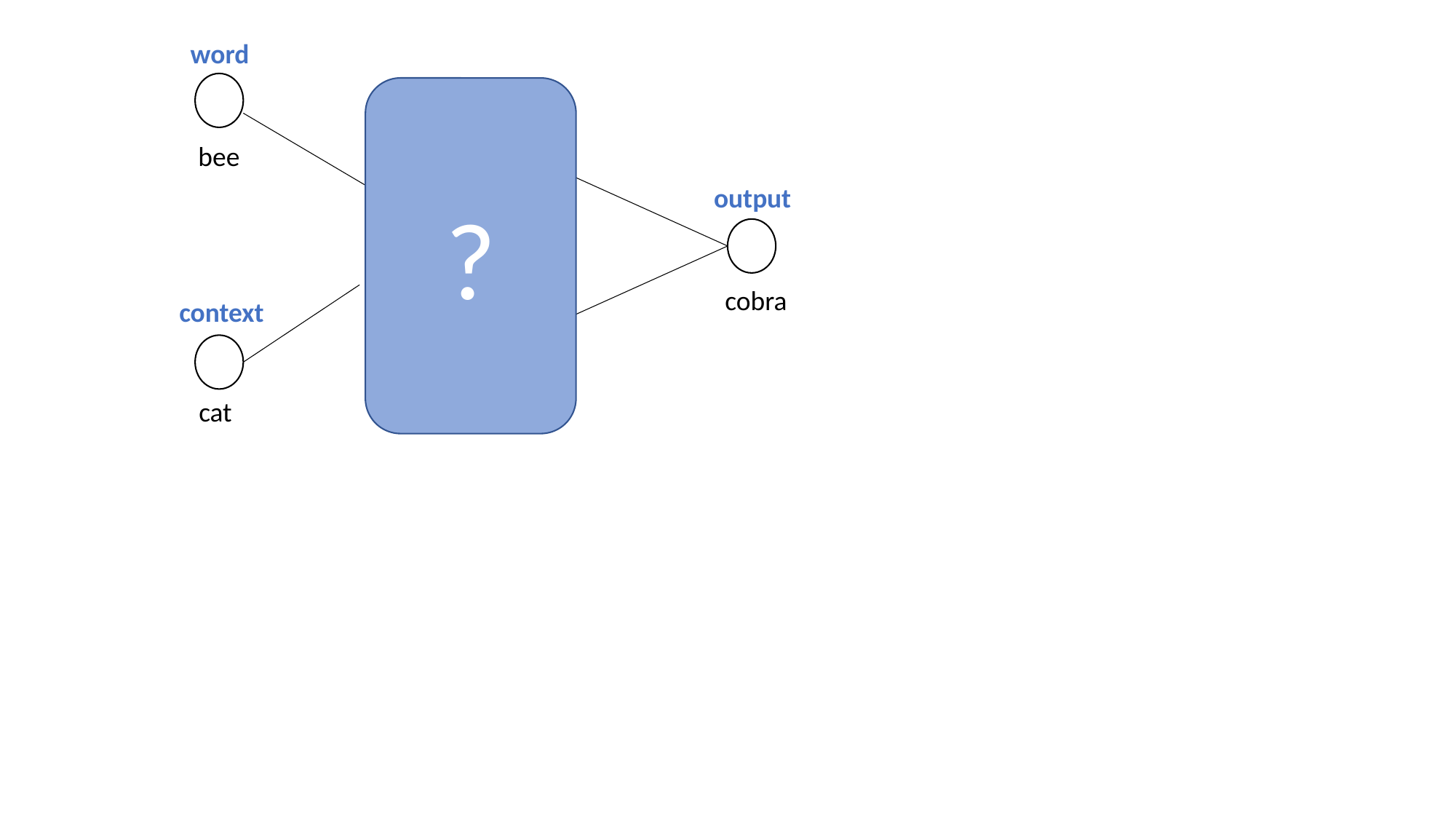

word

?
bee
output

cobra
context

cat